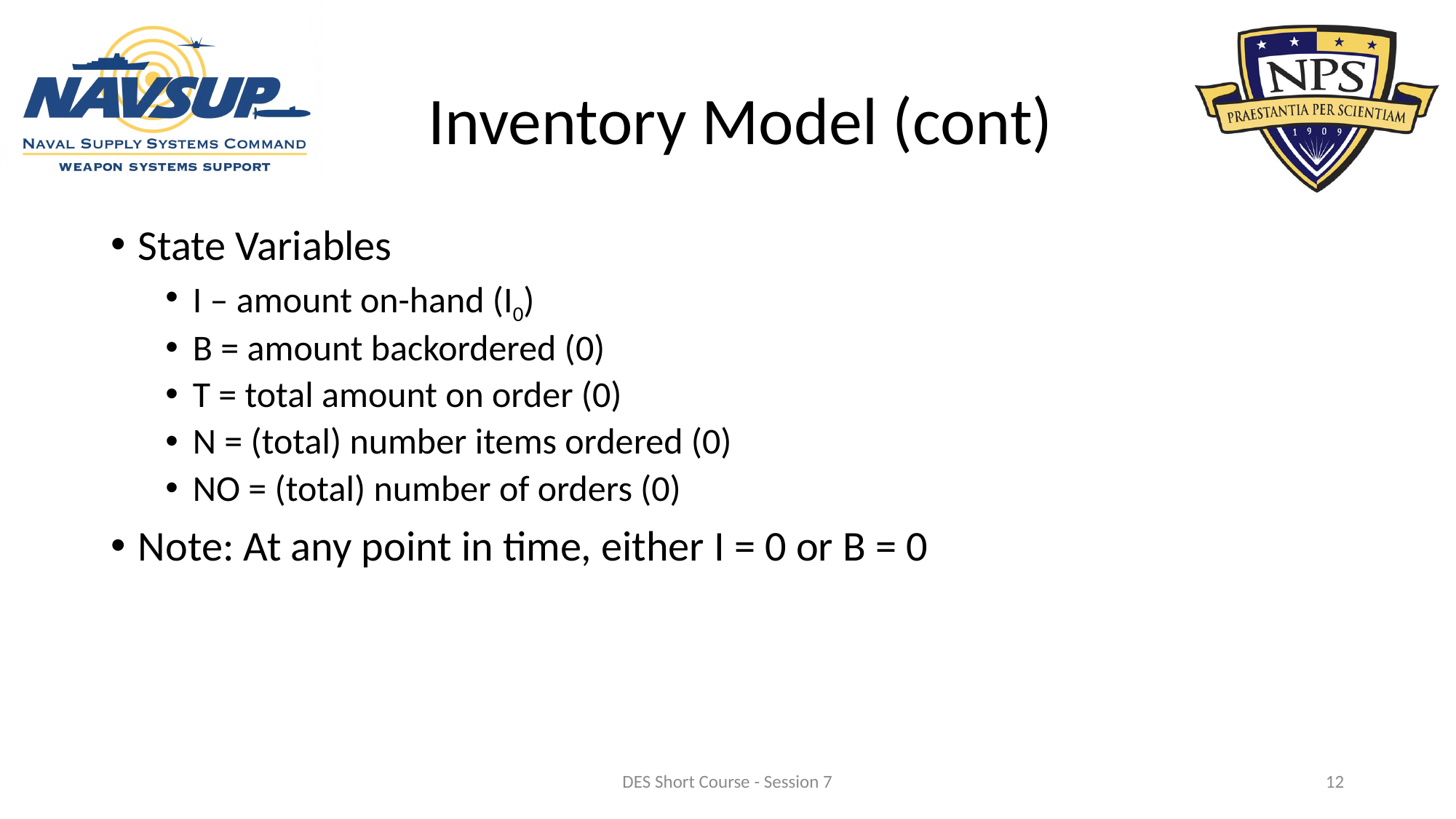

# Inventory Model (cont)
State Variables
I – amount on-hand (I0)
B = amount backordered (0)
T = total amount on order (0)
N = (total) number items ordered (0)
NO = (total) number of orders (0)
Note: At any point in time, either I = 0 or B = 0
DES Short Course - Session 7
12